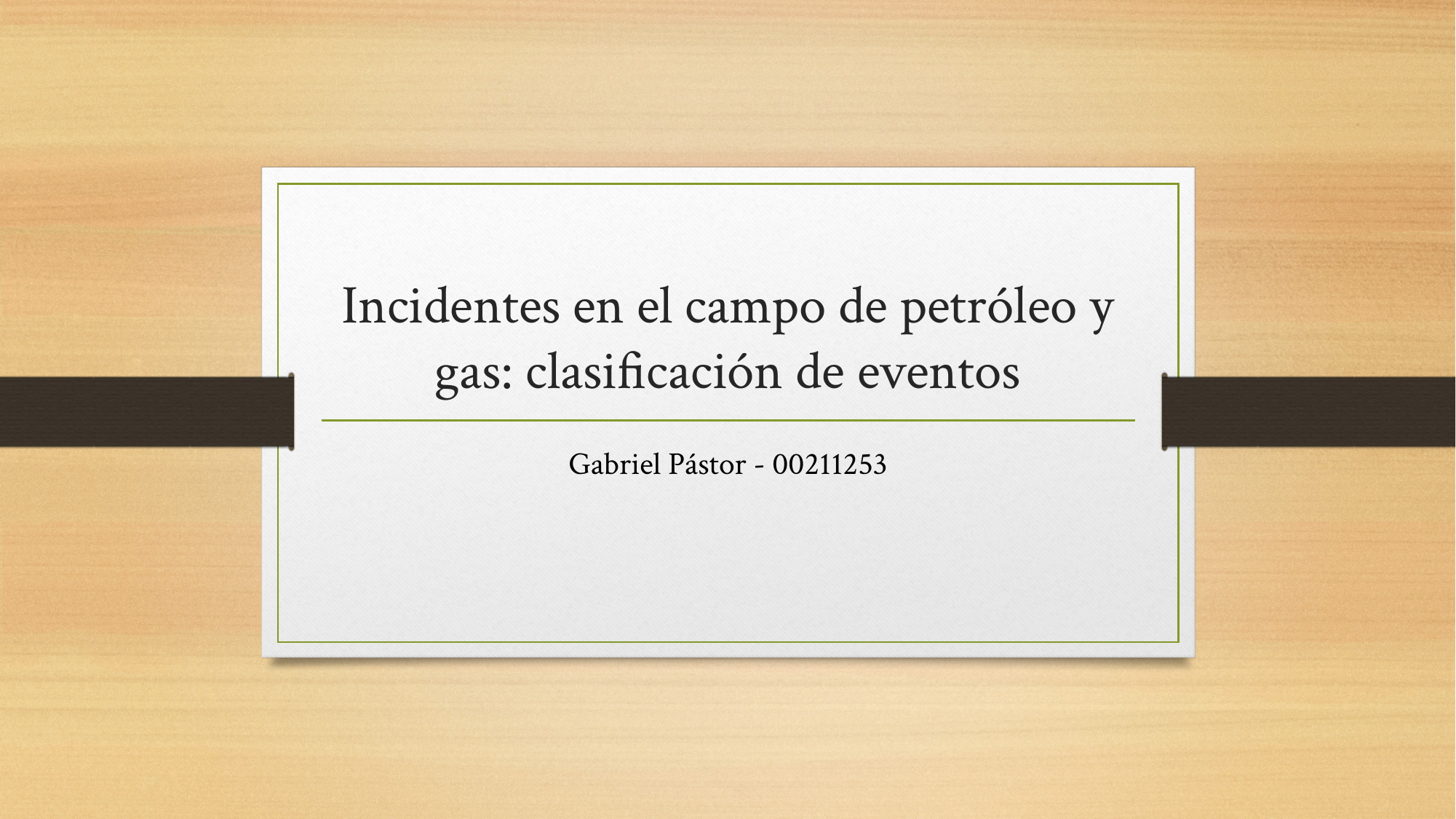

# Incidentes en el campo de petróleo y gas: clasificación de eventos
Gabriel Pástor - 00211253